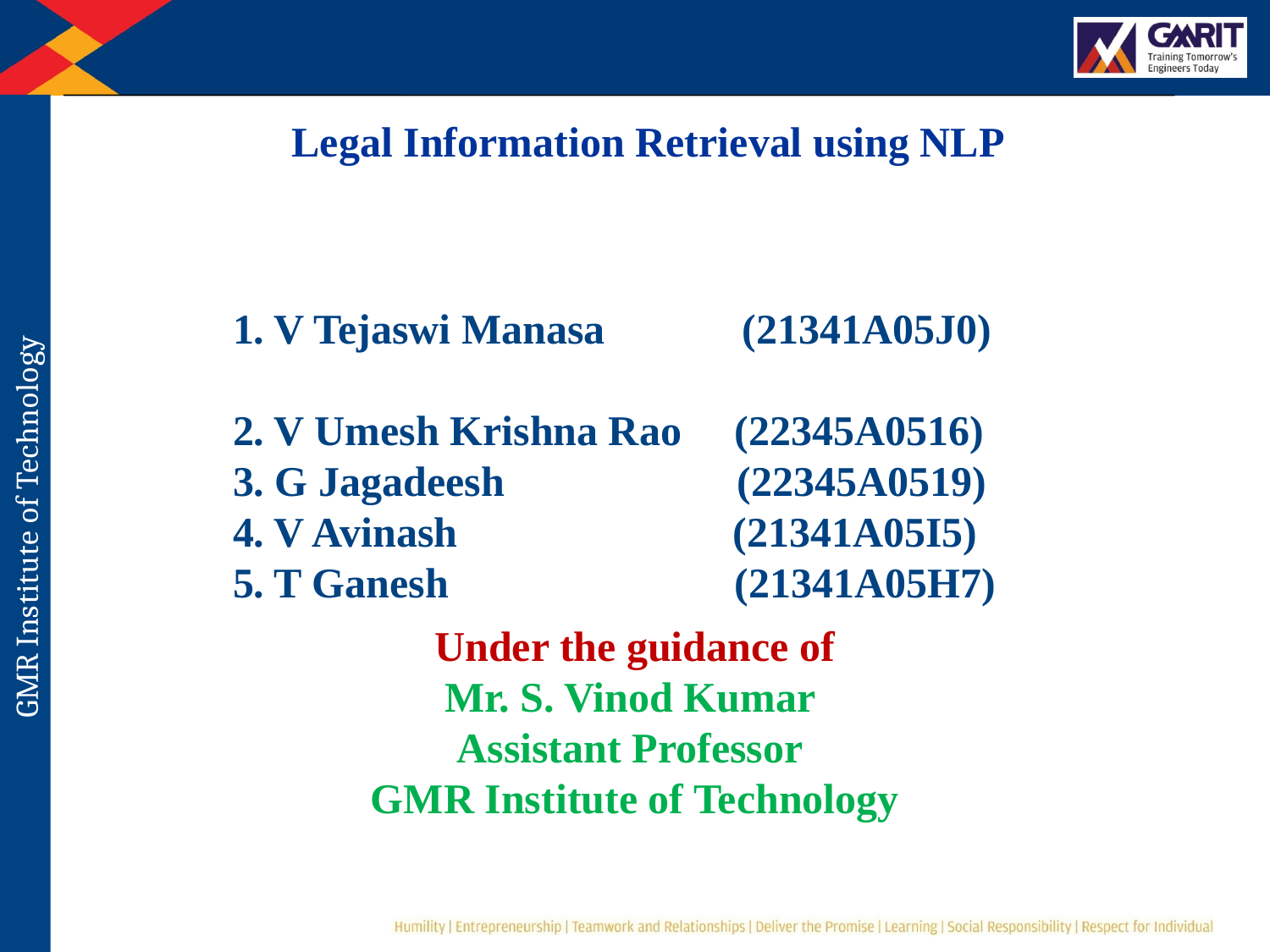

Legal Information Retrieval using NLP

1. V Tejaswi Manasa             (21341A05J0)
2. V Umesh Krishna Rao     (22345A0516)
3. G Jagadeesh                      (22345A0519)
4. V Avinash                          (21341A05I5)
5. T Ganesh                           (21341A05H7)
Under the guidance of
Mr. S. Vinod Kumar
Assistant Professor
GMR Institute of Technology